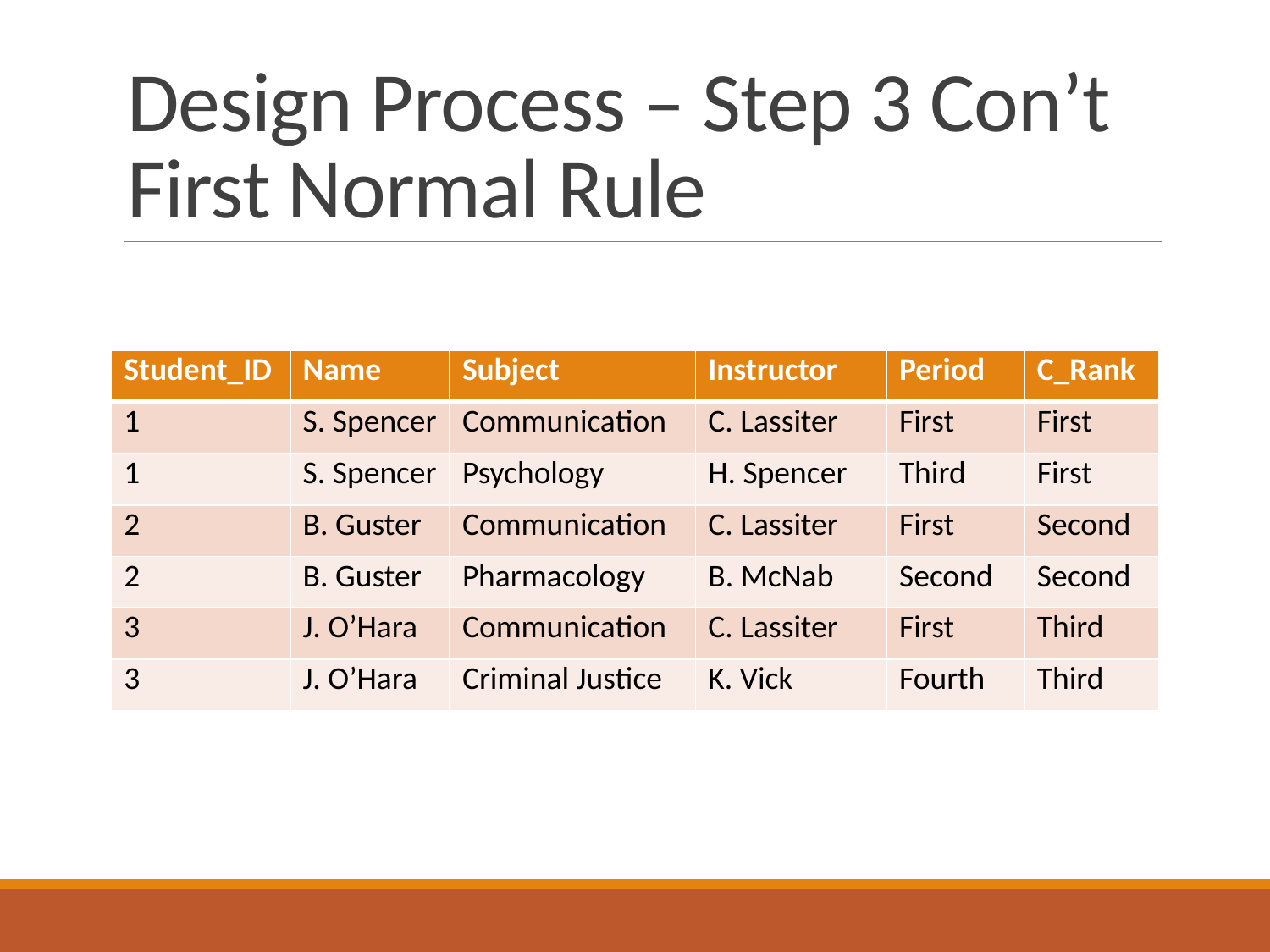

# Design Process – Step 3 Con’t First Normal Rule
| Student\_ID | Name | Subject | Instructor | Period | C\_Rank |
| --- | --- | --- | --- | --- | --- |
| 1 | S. Spencer | Communication | C. Lassiter | First | First |
| 1 | S. Spencer | Psychology | H. Spencer | Third | First |
| 2 | B. Guster | Communication | C. Lassiter | First | Second |
| 2 | B. Guster | Pharmacology | B. McNab | Second | Second |
| 3 | J. O’Hara | Communication | C. Lassiter | First | Third |
| 3 | J. O’Hara | Criminal Justice | K. Vick | Fourth | Third |